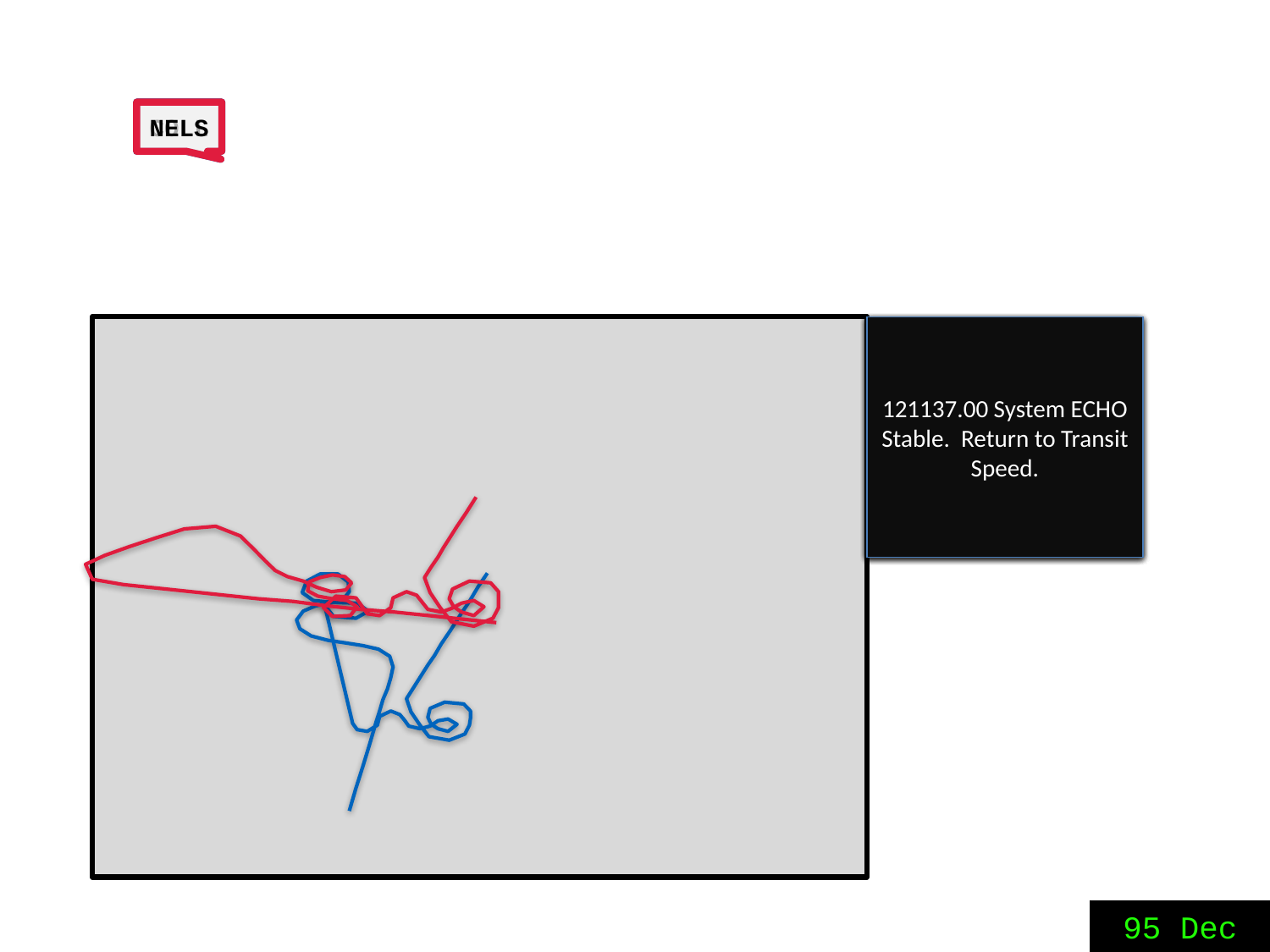

COLL
NELS

121029.00 ENTER TRAIL
121037.00 TARGET ZIG DETECTED
121044.00 FINEX CALLED, ENTER TRANSITION
121120.00 System ECHO over-heating.  Recycling secondary pumps.
121137.00 System ECHO Stable.  Return to Transit Speed.
95 Dec 121018
95 Dec 121019
95 Dec 121020
95 Dec 121021
95 Dec 121022
95 Dec 121024
95 Dec 121025
95 Dec 121026
95 Dec 121027
95 Dec 121028
95 Dec 121029
95 Dec 121030
95 Dec 121031
95 Dec 121032
95 Dec 121033
95 Dec 121034
95 Dec 121035
95 Dec 121036
95 Dec 121037
95 Dec 121038
95 Dec 121039
95 Dec 121040
95 Dec 121041
95 Dec 121042
95 Dec 121043
95 Dec 121044
95 Dec 121045
95 Dec 121046
95 Dec 121047
95 Dec 121048
95 Dec 121049
95 Dec 121050
95 Dec 121051
95 Dec 121052
95 Dec 121053
95 Dec 121054
95 Dec 121055
95 Dec 121056
95 Dec 121100
95 Dec 121101
95 Dec 121102
95 Dec 121103
95 Dec 121104
95 Dec 121105
95 Dec 121106
95 Dec 121107
95 Dec 121108
95 Dec 121109
95 Dec 121110
95 Dec 121111
95 Dec 121112
95 Dec 121113
95 Dec 121114
95 Dec 121115
95 Dec 121116
95 Dec 121117
95 Dec 121118
95 Dec 121119
95 Dec 121120
95 Dec 121121
95 Dec 121122
95 Dec 121123
95 Dec 121124
95 Dec 121125
95 Dec 121126
95 Dec 121127
95 Dec 121128
95 Dec 121129
95 Dec 121130
95 Dec 121131
95 Dec 121132
95 Dec 121133
95 Dec 121134
95 Dec 121135
95 Dec 121136
95 Dec 121137
95 Dec 121138
95 Dec 121139
95 Dec 121140